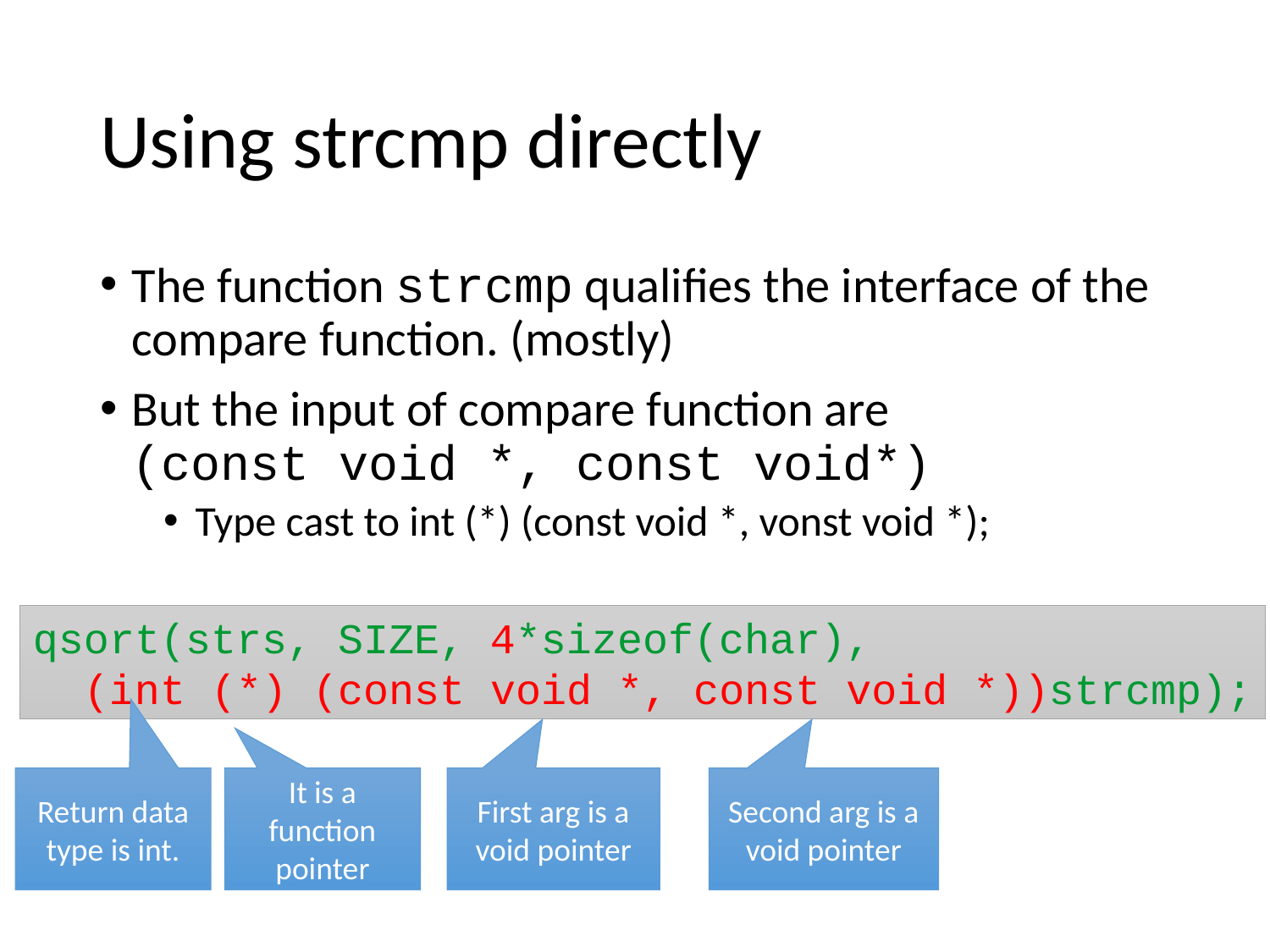

# Using strcmp directly
The function strcmp qualifies the interface of the compare function. (mostly)
But the input of compare function are
(const void *, const void*)
Type cast to int (*) (const void *, vonst void *);
qsort(strs, SIZE, 4*sizeof(char),
  (int (*) (const void *, const void *))strcmp);
Return data type is int.
It is a function pointer
First arg is a void pointer
Second arg is a void pointer